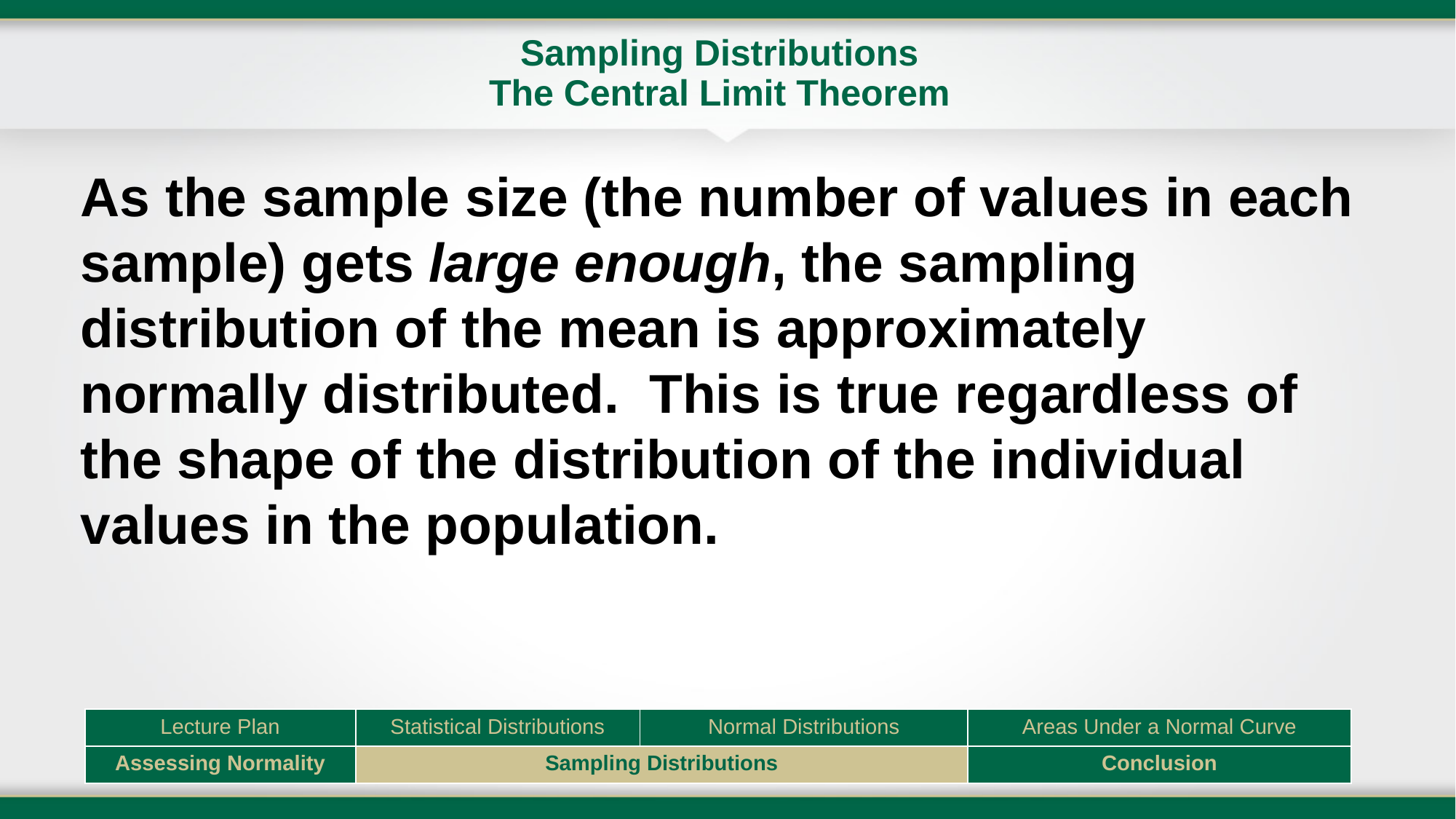

# Sampling Distributions The Central Limit Theorem
As the sample size (the number of values in each sample) gets large enough, the sampling distribution of the mean is approximately normally distributed.  This is true regardless of the shape of the distribution of the individual values in the population.

| Lecture Plan | Statistical Distributions | Normal Distributions | Areas Under a Normal Curve |
| --- | --- | --- | --- |
| Assessing Normality | Sampling Distributions |  | Conclusion |